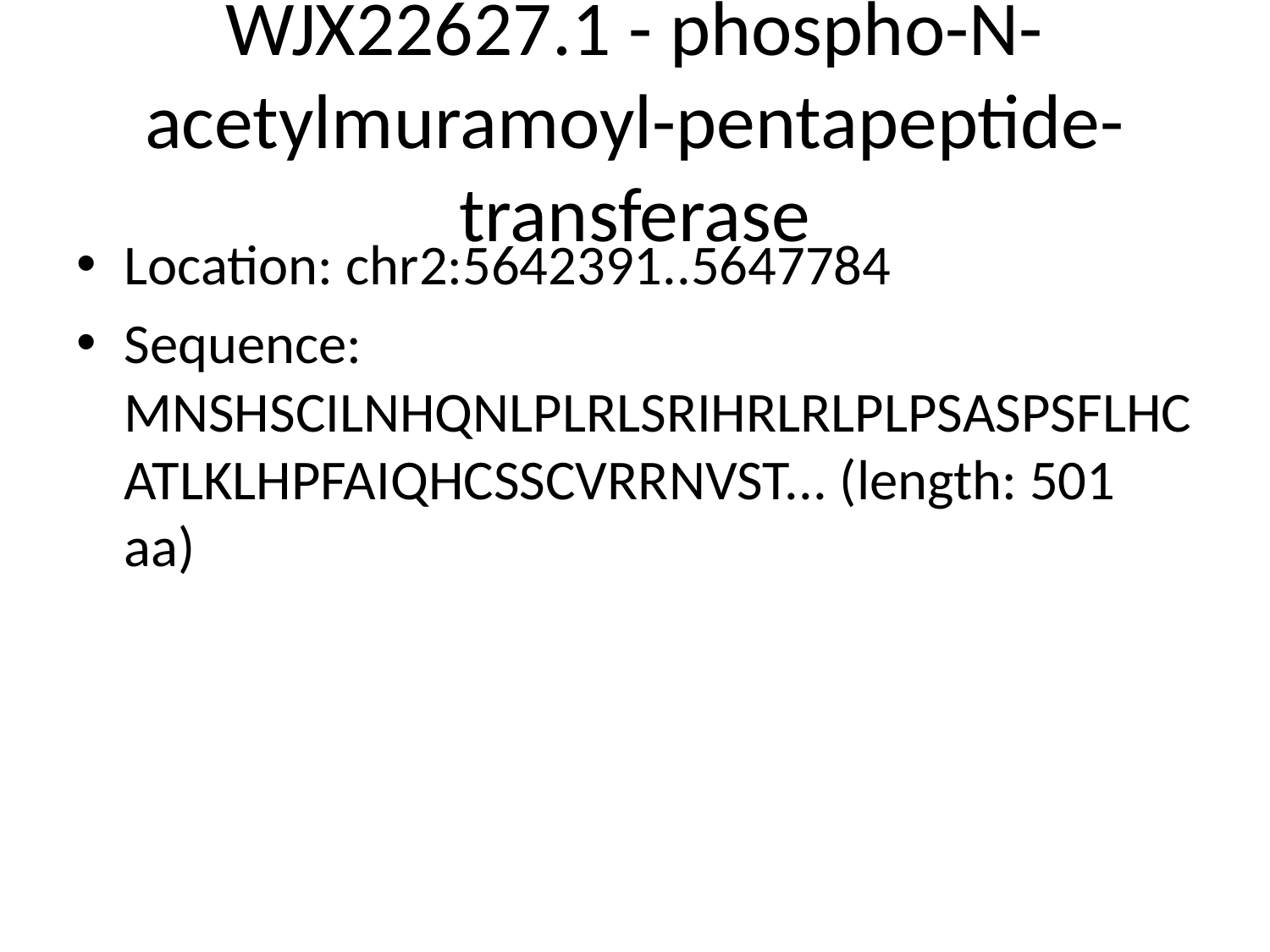

# WJX22627.1 - phospho-N-acetylmuramoyl-pentapeptide- transferase
Location: chr2:5642391..5647784
Sequence: MNSHSCILNHQNLPLRLSRIHRLRLPLPSASPSFLHCATLKLHPFAIQHCSSCVRRNVST... (length: 501 aa)